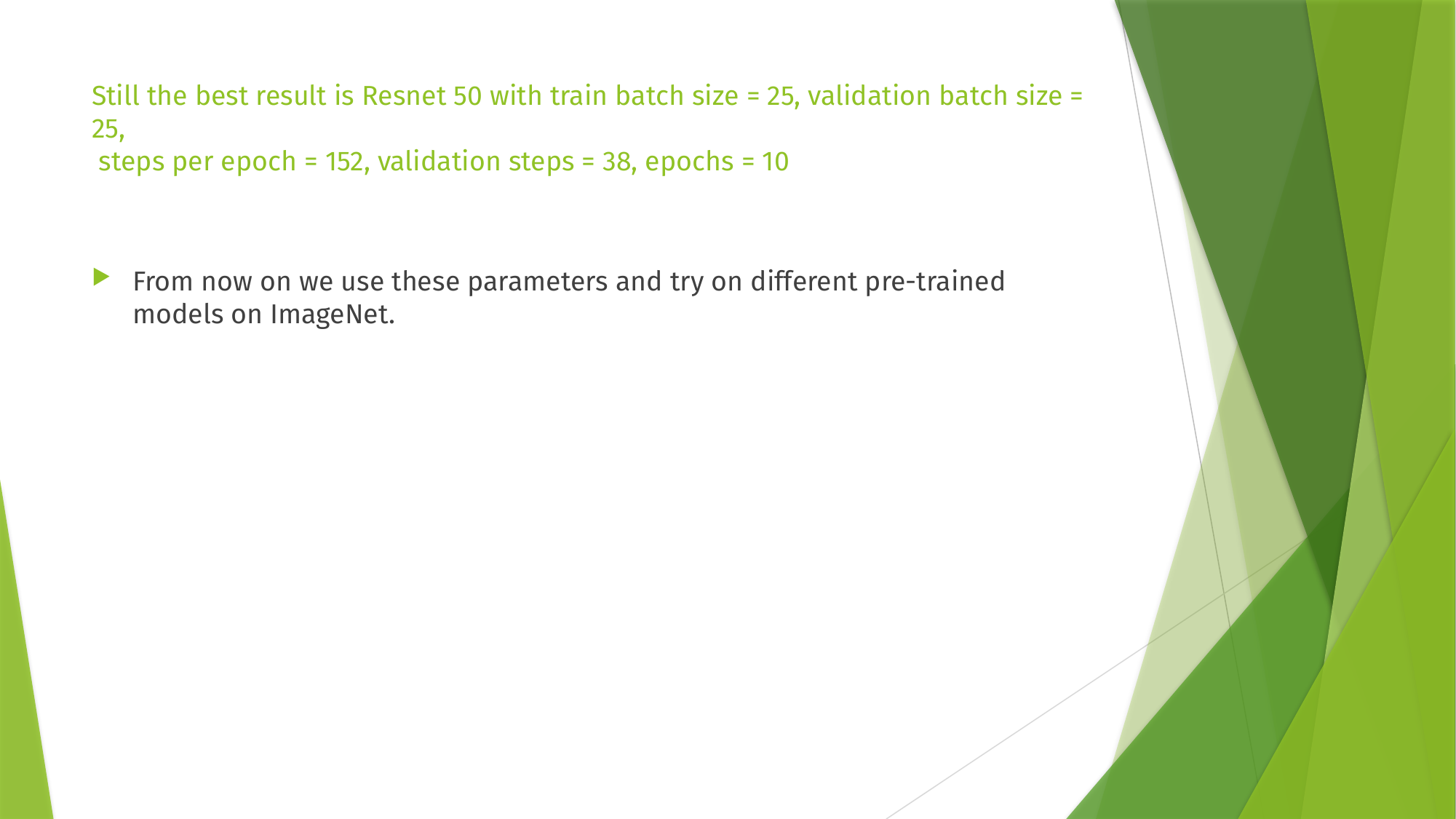

# Still the best result is Resnet 50 with train batch size = 25, validation batch size = 25, steps per epoch = 152, validation steps = 38, epochs = 10
From now on we use these parameters and try on different pre-trained models on ImageNet.